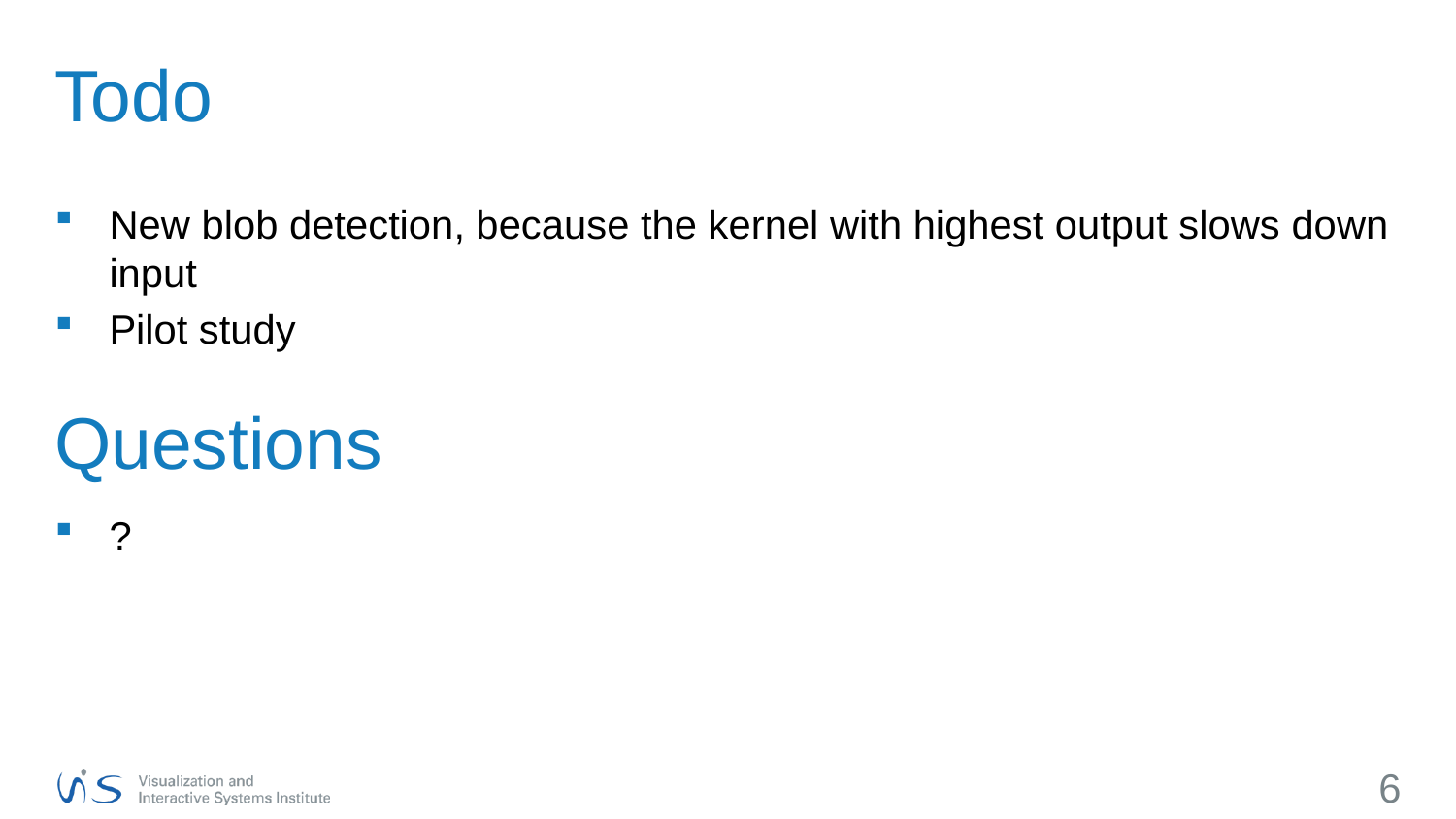

# Todo
New blob detection, because the kernel with highest output slows down input
Pilot study

Questions
?
6